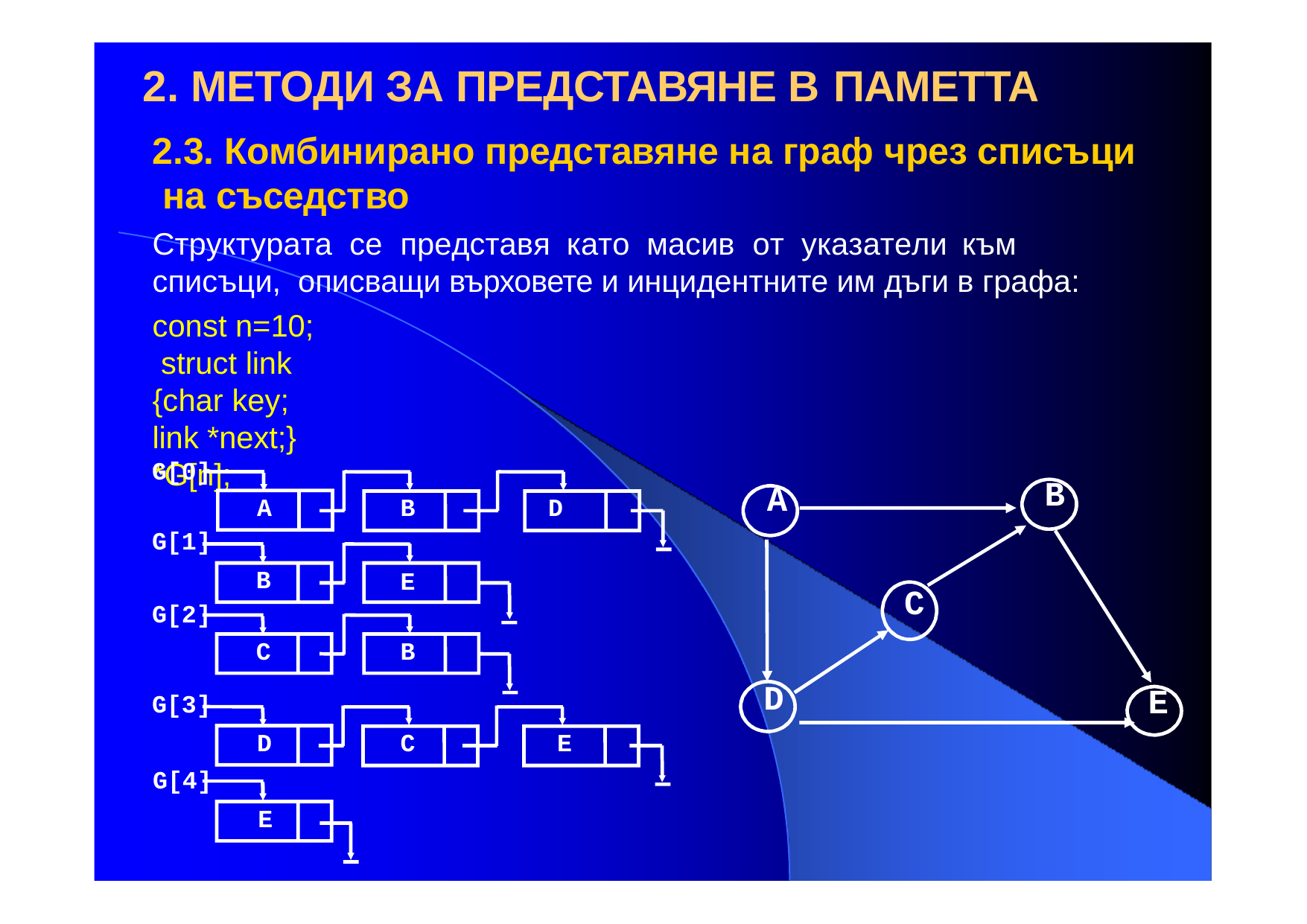

# 2. МЕТОДИ ЗА ПРЕДСТАВЯНЕ В ПАМЕТТА
2.3. Комбинирано представяне на граф чрез списъци  на съседство
Структурата	се	представя	като	масив	от	указатели	към	списъци,  описващи върховете и инцидентните им дъги в графа:
const n=10;  struct link
{char key; link *next;} *G[n];
G[0]

B
A

A
B
D
G[1]
B
E
C
G[2]
C
B
D
E
G[3]
D
C
E
G[4]
E